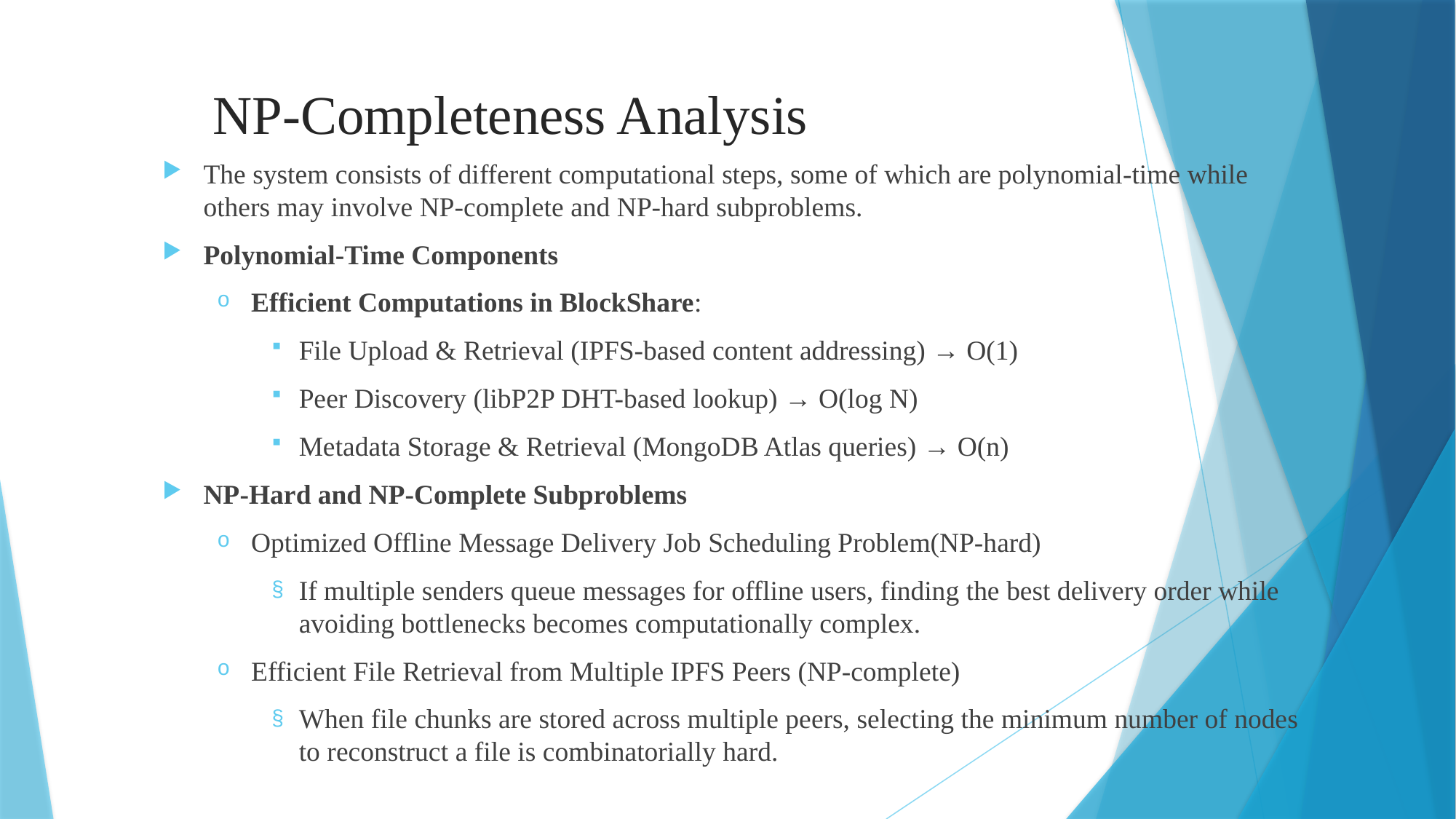

NP-Completeness Analysis
The system consists of different computational steps, some of which are polynomial-time while others may involve NP-complete and NP-hard subproblems.
Polynomial-Time Components
Efficient Computations in BlockShare:
File Upload & Retrieval (IPFS-based content addressing) → O(1)
Peer Discovery (libP2P DHT-based lookup) → O(log N)
Metadata Storage & Retrieval (MongoDB Atlas queries) → O(n)
NP-Hard and NP-Complete Subproblems
Optimized Offline Message Delivery Job Scheduling Problem(NP-hard)
If multiple senders queue messages for offline users, finding the best delivery order while avoiding bottlenecks becomes computationally complex.
Efficient File Retrieval from Multiple IPFS Peers (NP-complete)
When file chunks are stored across multiple peers, selecting the minimum number of nodes to reconstruct a file is combinatorially hard.